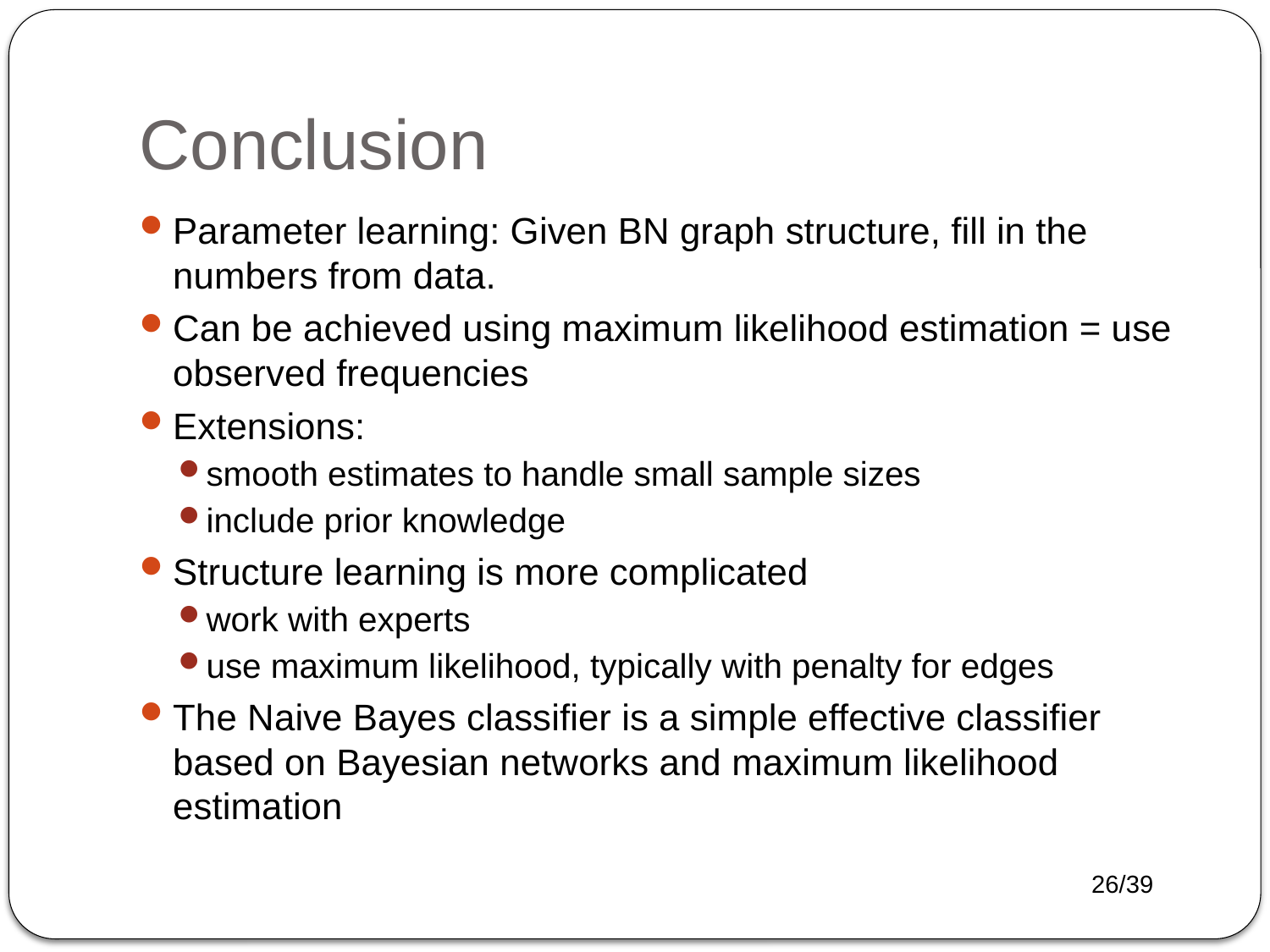

# Conclusion
Parameter learning: Given BN graph structure, fill in the numbers from data.
Can be achieved using maximum likelihood estimation = use observed frequencies
Extensions:
smooth estimates to handle small sample sizes
include prior knowledge
Structure learning is more complicated
work with experts
use maximum likelihood, typically with penalty for edges
The Naive Bayes classifier is a simple effective classifier based on Bayesian networks and maximum likelihood estimation